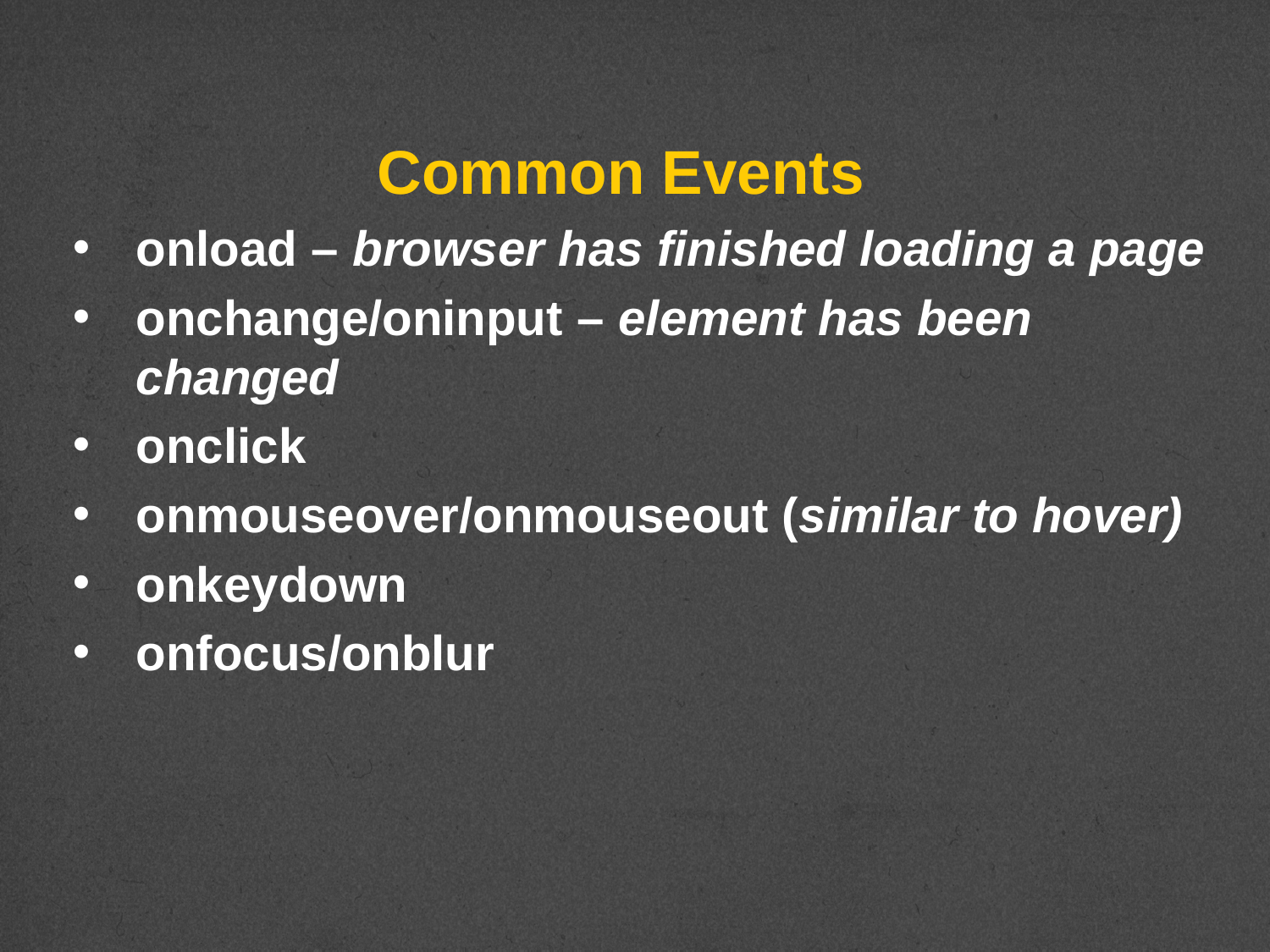

# Common Events
onload – browser has finished loading a page
onchange/oninput – element has been changed
onclick
onmouseover/onmouseout (similar to hover)
onkeydown
onfocus/onblur